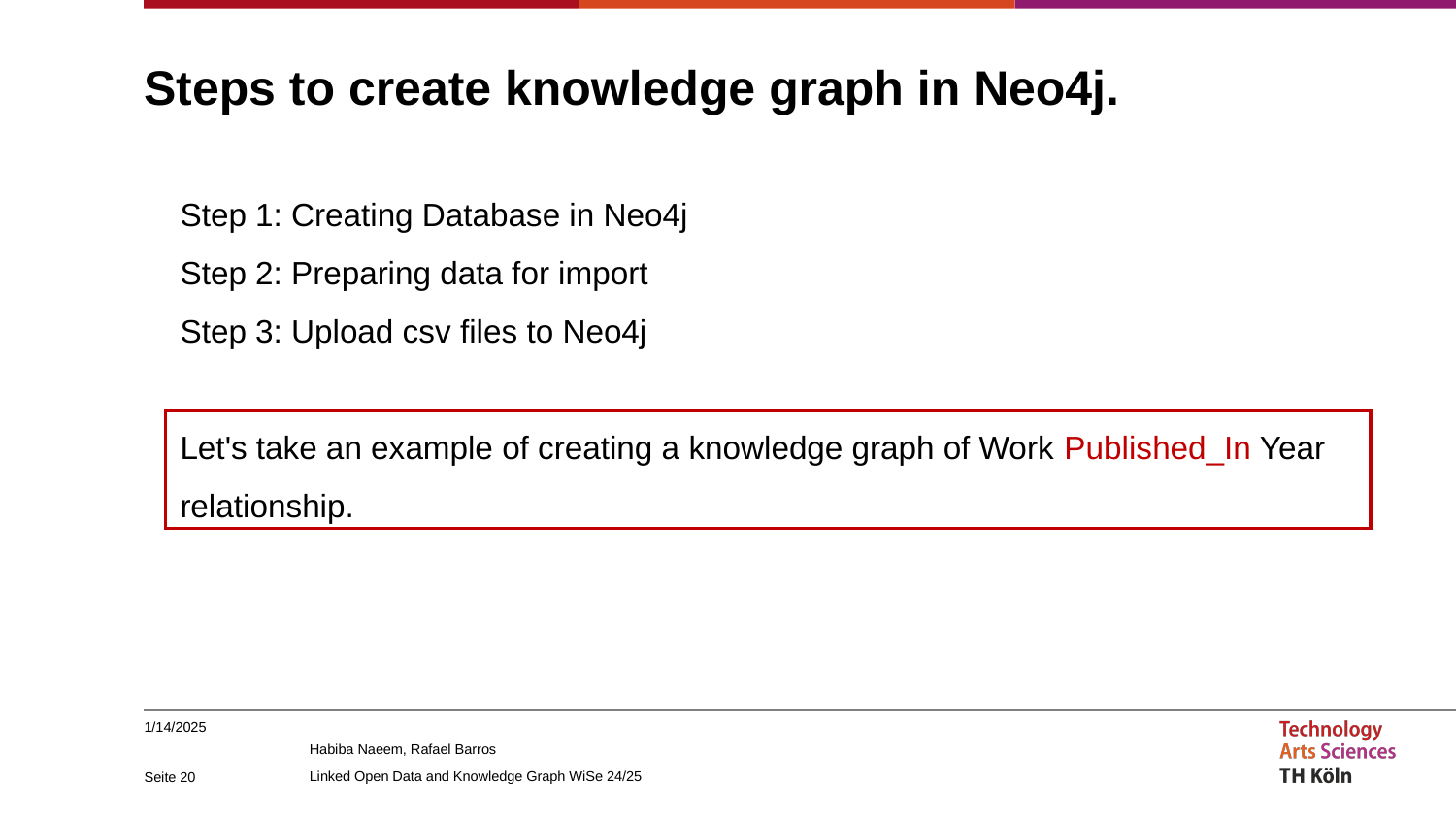

# Steps to create knowledge graph in Neo4j.
Step 1: Creating Database in Neo4j
Step 2: Preparing data for import
Step 3: Upload csv files to Neo4j

Let's take an example of creating a knowledge graph of Work Published_In Year relationship.

1/14/2025
Seite 20